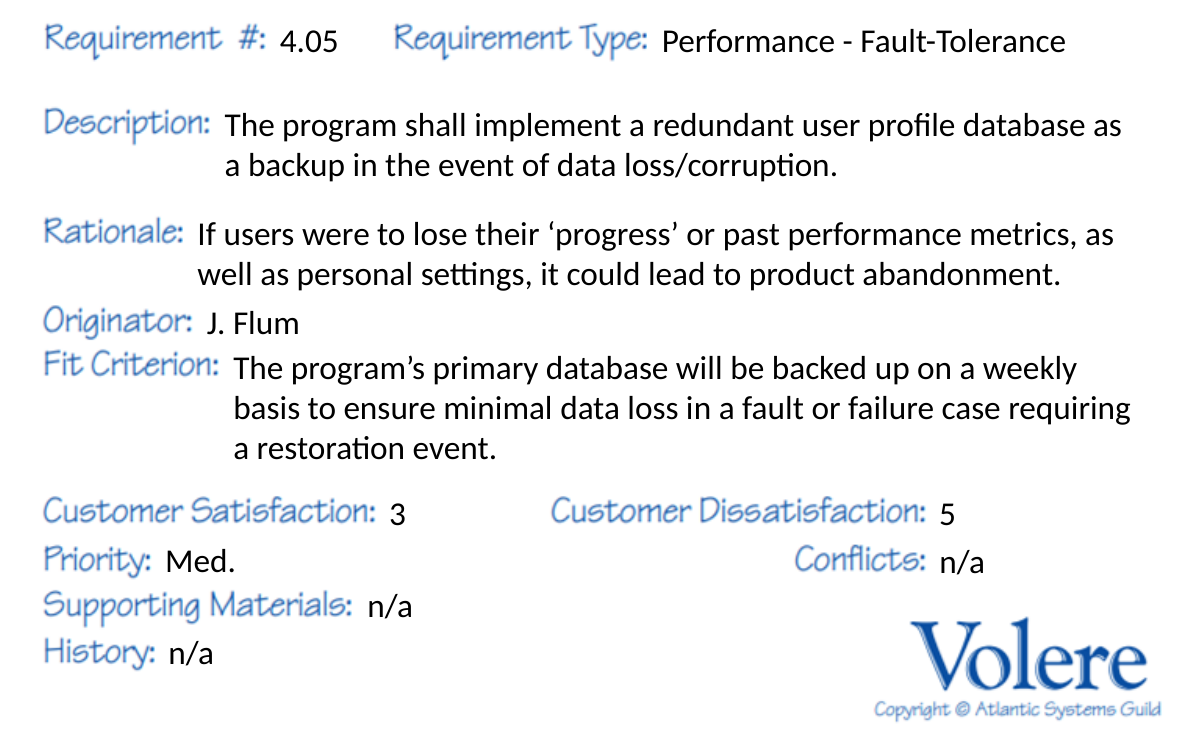

Performance - Fault-Tolerance
4.05
The program shall implement a redundant user profile database as a backup in the event of data loss/corruption.
If users were to lose their ‘progress’ or past performance metrics, as well as personal settings, it could lead to product abandonment.
J. Flum
The program’s primary database will be backed up on a weekly basis to ensure minimal data loss in a fault or failure case requiring a restoration event.
3
5
Med.
n/a
n/a
n/a